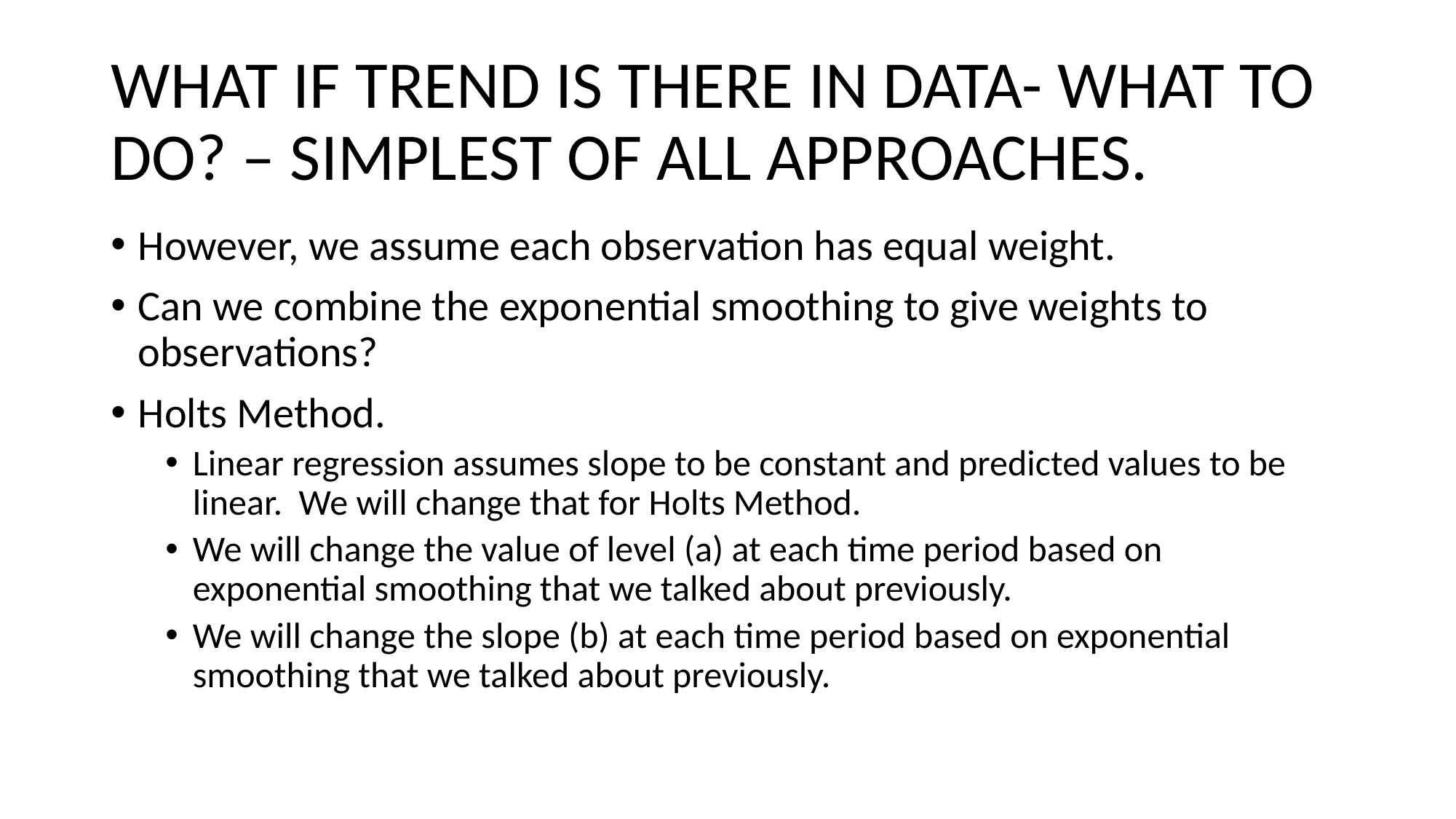

# WHAT IF TREND IS THERE IN DATA- WHAT TO DO? – SIMPLEST OF ALL APPROACHES.
However, we assume each observation has equal weight.
Can we combine the exponential smoothing to give weights to observations?
Holts Method.
Linear regression assumes slope to be constant and predicted values to be linear.  We will change that for Holts Method.
We will change the value of level (a) at each time period based on exponential smoothing that we talked about previously.
We will change the slope (b) at each time period based on exponential smoothing that we talked about previously.